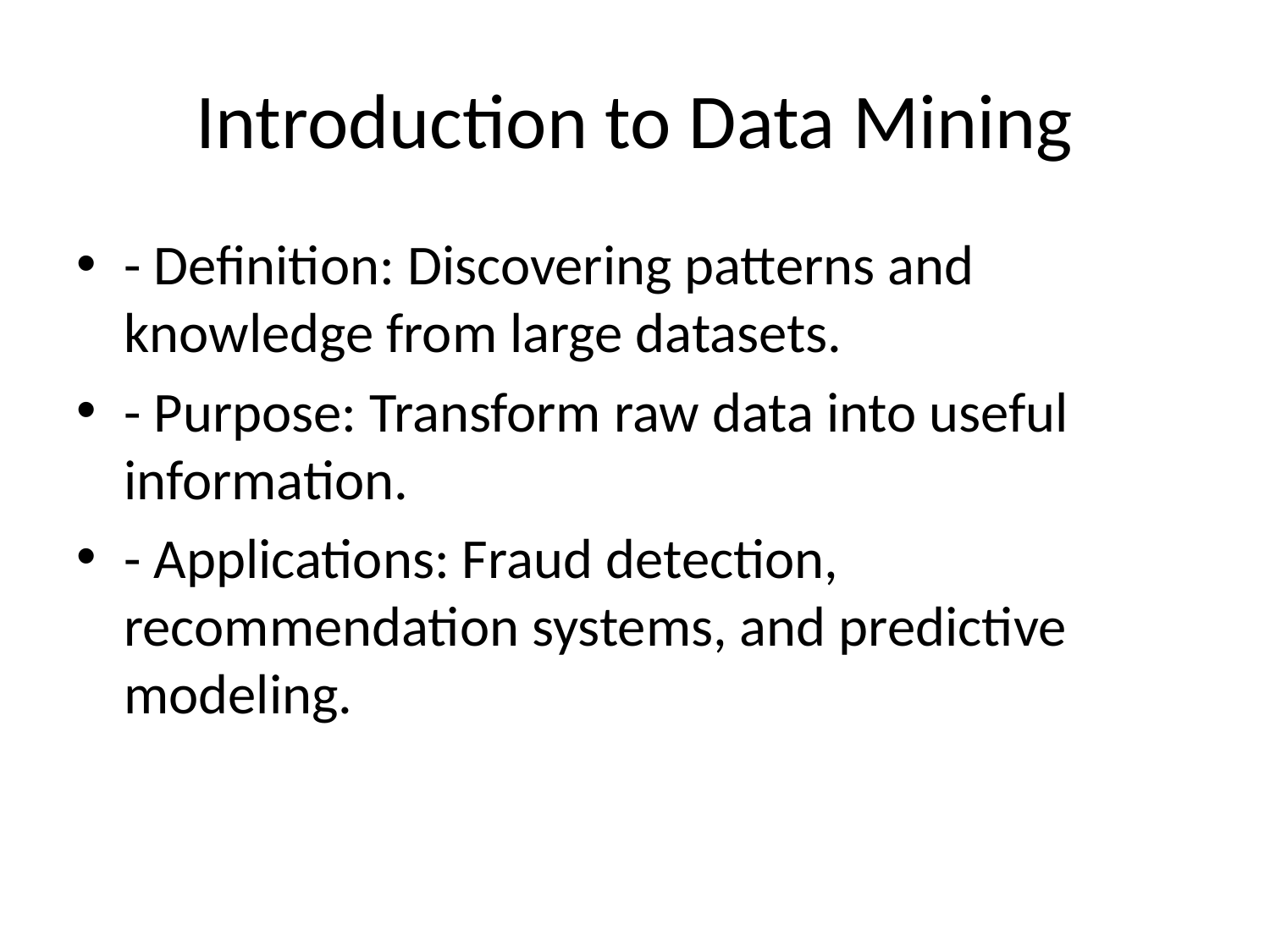

# Introduction to Data Mining
- Definition: Discovering patterns and knowledge from large datasets.
- Purpose: Transform raw data into useful information.
- Applications: Fraud detection, recommendation systems, and predictive modeling.